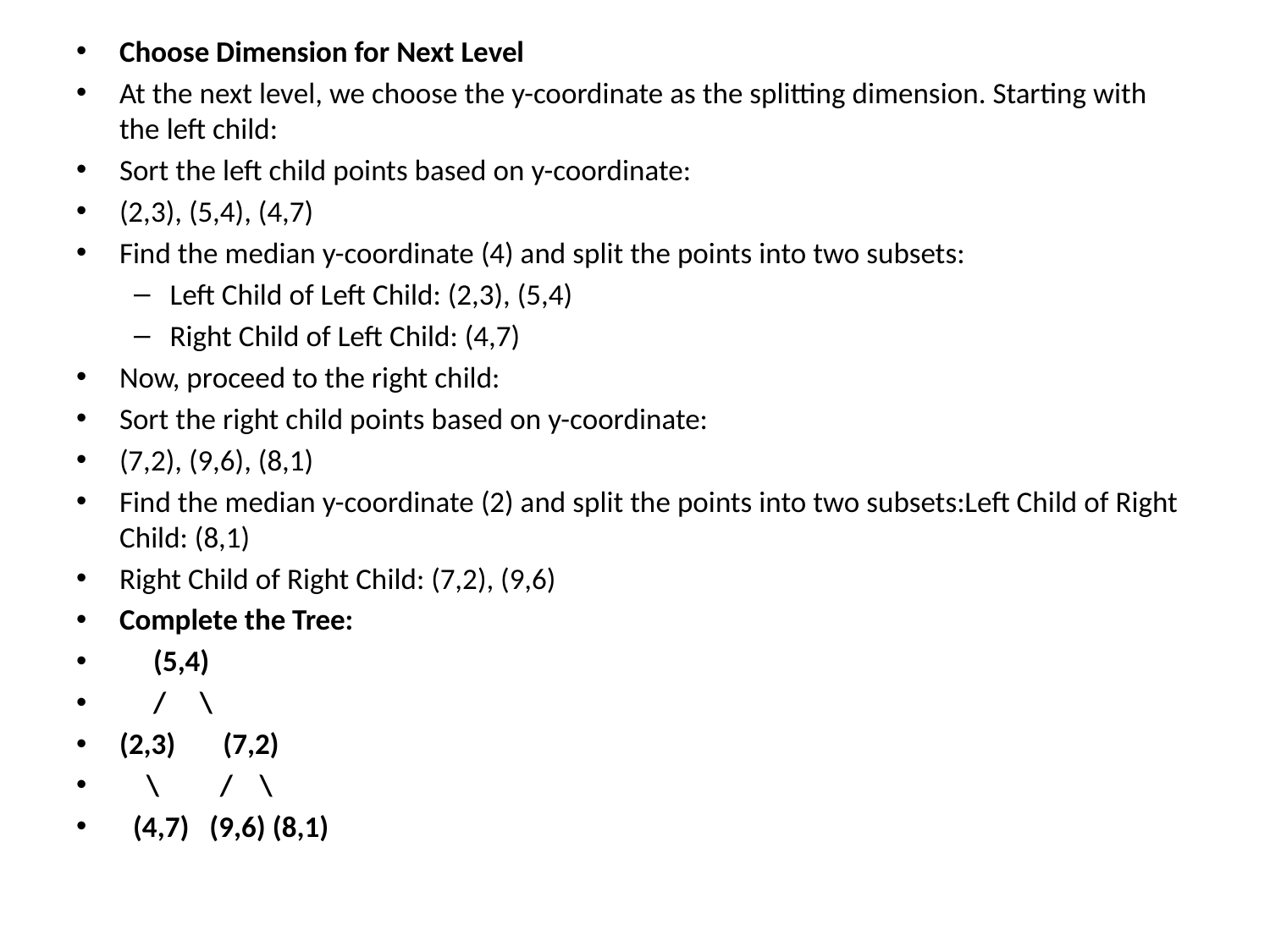

Choose Dimension for Next Level
At the next level, we choose the y-coordinate as the splitting dimension. Starting with the left child:
Sort the left child points based on y-coordinate:
(2,3), (5,4), (4,7)
Find the median y-coordinate (4) and split the points into two subsets:
Left Child of Left Child: (2,3), (5,4)
Right Child of Left Child: (4,7)
Now, proceed to the right child:
Sort the right child points based on y-coordinate:
(7,2), (9,6), (8,1)
Find the median y-coordinate (2) and split the points into two subsets:Left Child of Right Child: (8,1)
Right Child of Right Child: (7,2), (9,6)
Complete the Tree:
     (5,4)
     /     \
(2,3)       (7,2)
    \         /    \
  (4,7)   (9,6) (8,1)